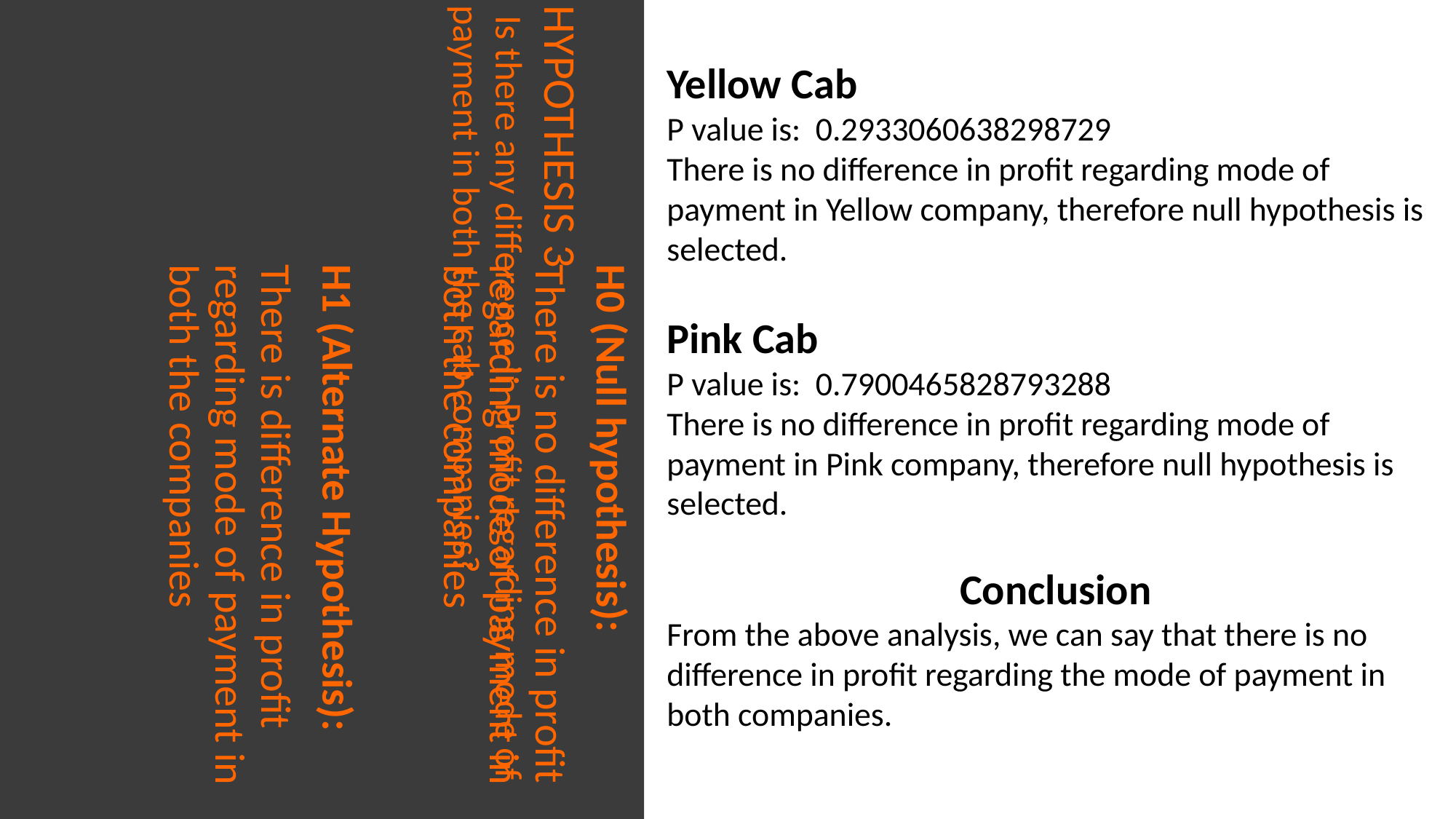

Yellow Cab
P value is:  0.2933060638298729
There is no difference in profit regarding mode of payment in Yellow company, therefore null hypothesis is selected.

Pink Cab
P value is:  0.7900465828793288
There is no difference in profit regarding mode of payment in Pink company, therefore null hypothesis is selected.

Conclusion
From the above analysis, we can say that there is no difference in profit regarding the mode of payment in both companies.

# HYPOTHESIS 3 Is there any difference in Profit regarding mode of payment in both the cab companies?
H0 (Null hypothesis):
There is no difference in profit regarding mode of payment in both the companies

H1 (Alternate Hypothesis):
There is difference in profit regarding mode of payment in both the companies